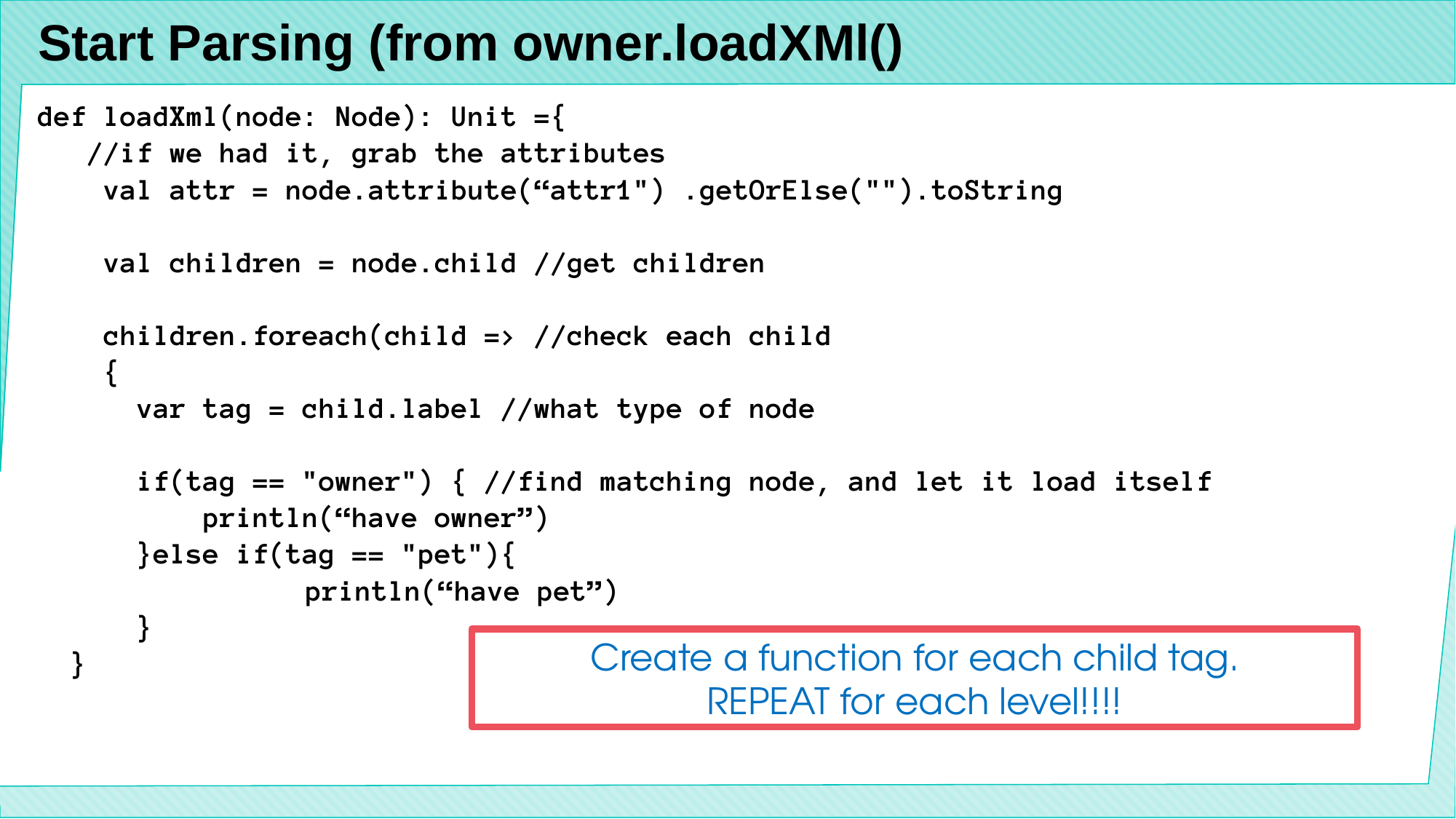

# Start Parsing (from owner.loadXMl()
def loadXml(node: Node): Unit ={
   //if we had it, grab the attributes
    val attr = node.attribute(“attr1") .getOrElse("").toString

    val children = node.child //get children

    children.foreach(child => //check each child
    {
      var tag = child.label //what type of node

      if(tag == "owner") { //find matching node, and let it load itself
          println(“have owner”)
      }else if(tag == "pet"){
		   println(“have pet”)
      }
  }

Create a function for each child tag.
REPEAT for each level!!!!